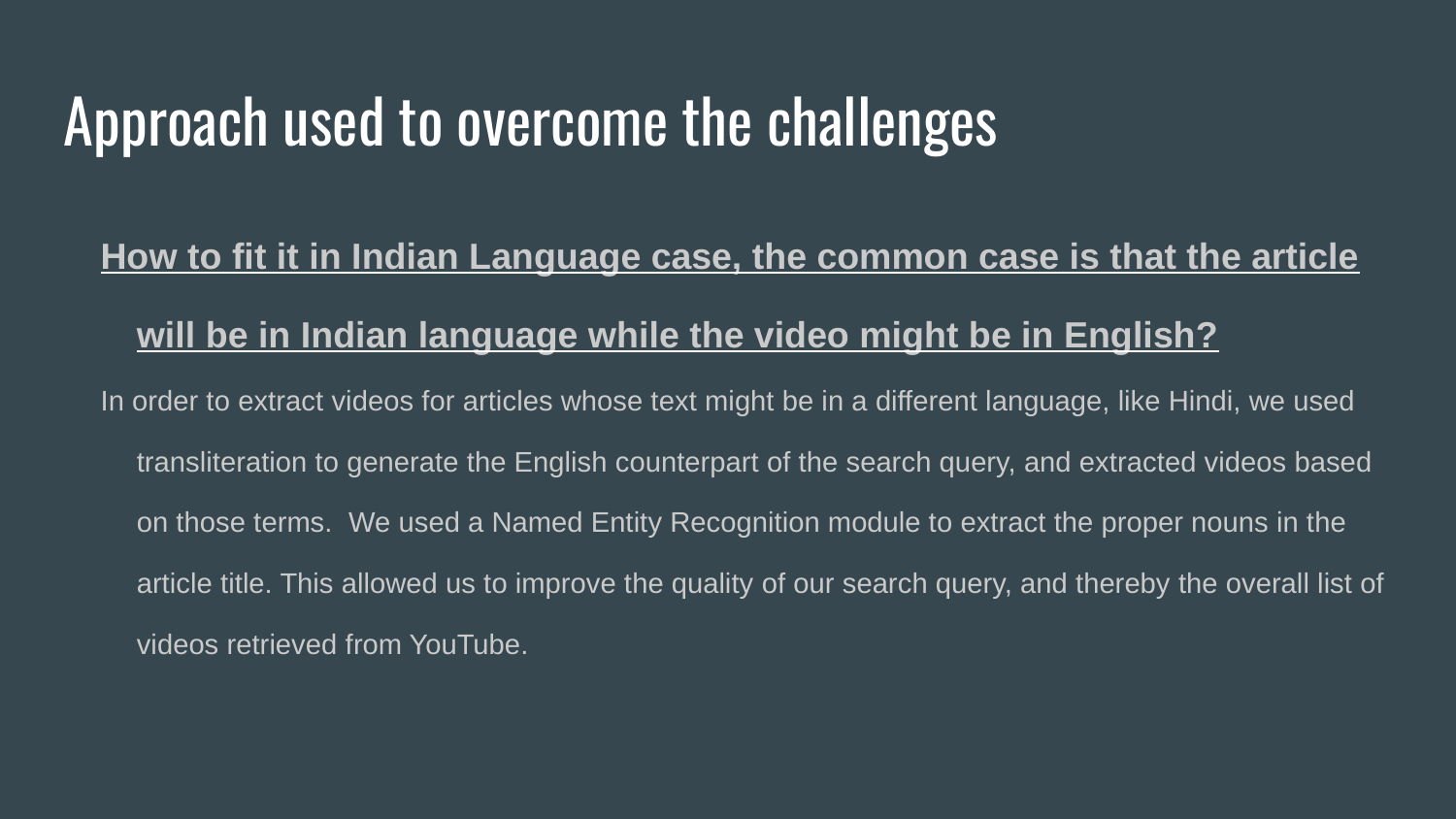

Approach used to overcome the challenges

How to fit it in Indian Language case, the common case is that the article will be in Indian language while the video might be in English?
In order to extract videos for articles whose text might be in a different language, like Hindi, we used transliteration to generate the English counterpart of the search query, and extracted videos based on those terms.  We used a Named Entity Recognition module to extract the proper nouns in the article title. This allowed us to improve the quality of our search query, and thereby the overall list of videos retrieved from YouTube.